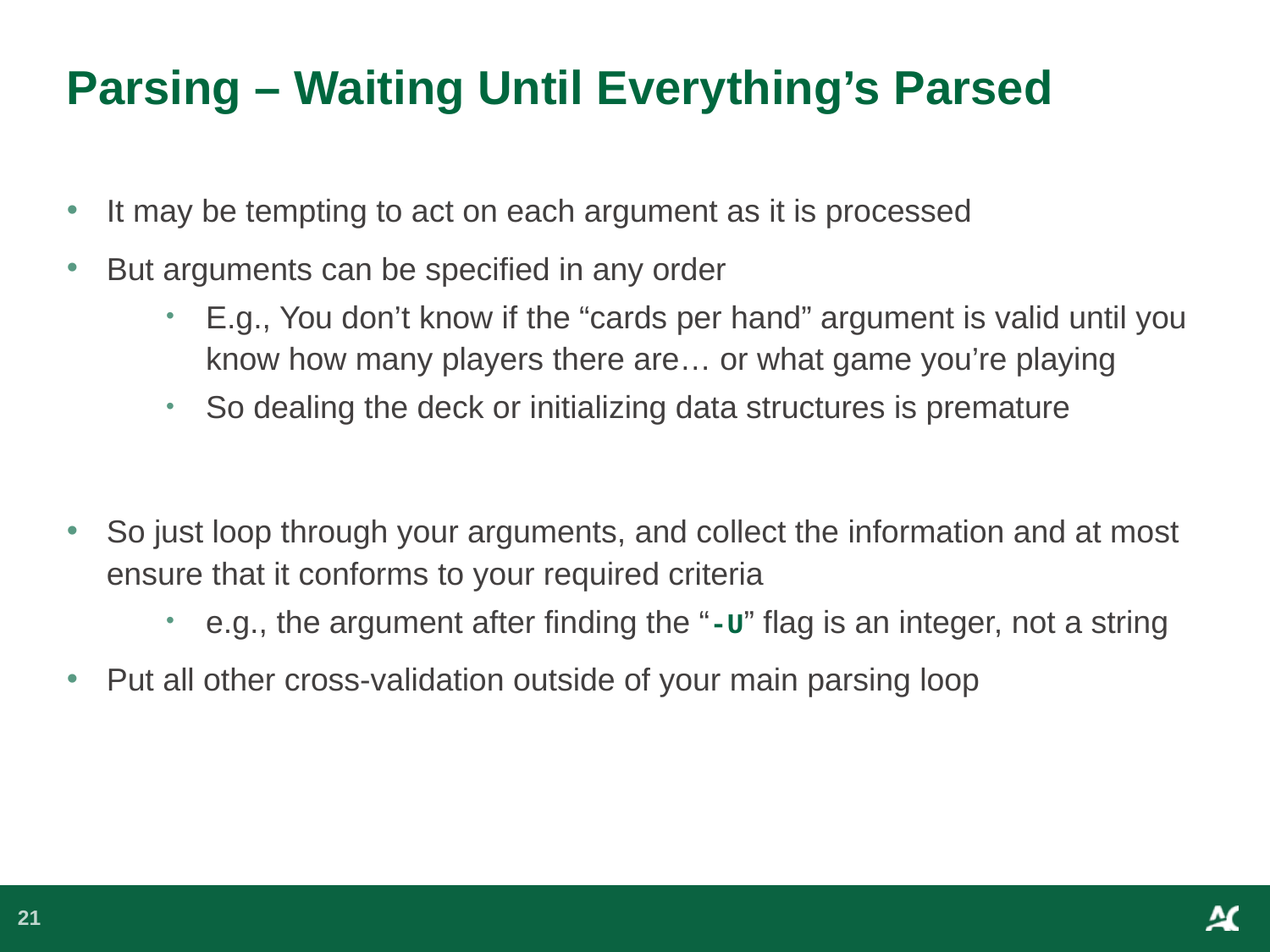

# Parsing – Waiting Until Everything’s Parsed
It may be tempting to act on each argument as it is processed
But arguments can be specified in any order
E.g., You don’t know if the “cards per hand” argument is valid until you know how many players there are… or what game you’re playing
So dealing the deck or initializing data structures is premature

So just loop through your arguments, and collect the information and at most ensure that it conforms to your required criteria
e.g., the argument after finding the “-U” flag is an integer, not a string
Put all other cross-validation outside of your main parsing loop
21